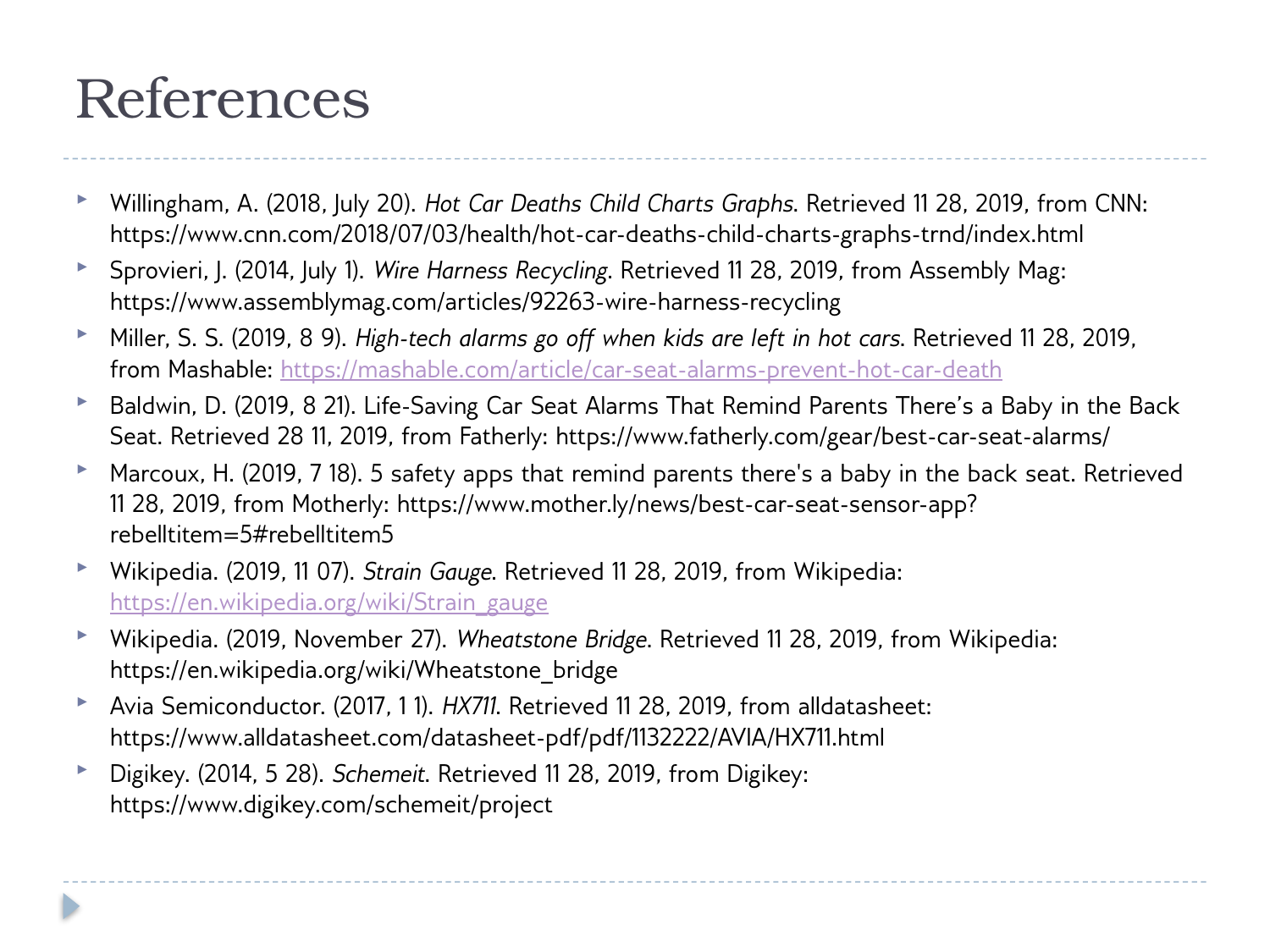

# References
Willingham, A. (2018, July 20). Hot Car Deaths Child Charts Graphs. Retrieved 11 28, 2019, from CNN: https://www.cnn.com/2018/07/03/health/hot-car-deaths-child-charts-graphs-trnd/index.html
Sprovieri, J. (2014, July 1). Wire Harness Recycling. Retrieved 11 28, 2019, from Assembly Mag: https://www.assemblymag.com/articles/92263-wire-harness-recycling
Miller, S. S. (2019, 8 9). High-tech alarms go off when kids are left in hot cars. Retrieved 11 28, 2019, from Mashable: https://mashable.com/article/car-seat-alarms-prevent-hot-car-death
Baldwin, D. (2019, 8 21). Life-Saving Car Seat Alarms That Remind Parents There’s a Baby in the Back Seat. Retrieved 28 11, 2019, from Fatherly: https://www.fatherly.com/gear/best-car-seat-alarms/
Marcoux, H. (2019, 7 18). 5 safety apps that remind parents there's a baby in the back seat. Retrieved 11 28, 2019, from Motherly: https://www.mother.ly/news/best-car-seat-sensor-app?rebelltitem=5#rebelltitem5
Wikipedia. (2019, 11 07). Strain Gauge. Retrieved 11 28, 2019, from Wikipedia: https://en.wikipedia.org/wiki/Strain_gauge
Wikipedia. (2019, November 27). Wheatstone Bridge. Retrieved 11 28, 2019, from Wikipedia: https://en.wikipedia.org/wiki/Wheatstone_bridge
Avia Semiconductor. (2017, 1 1). HX711. Retrieved 11 28, 2019, from alldatasheet: https://www.alldatasheet.com/datasheet-pdf/pdf/1132222/AVIA/HX711.html
Digikey. (2014, 5 28). Schemeit. Retrieved 11 28, 2019, from Digikey: https://www.digikey.com/schemeit/project